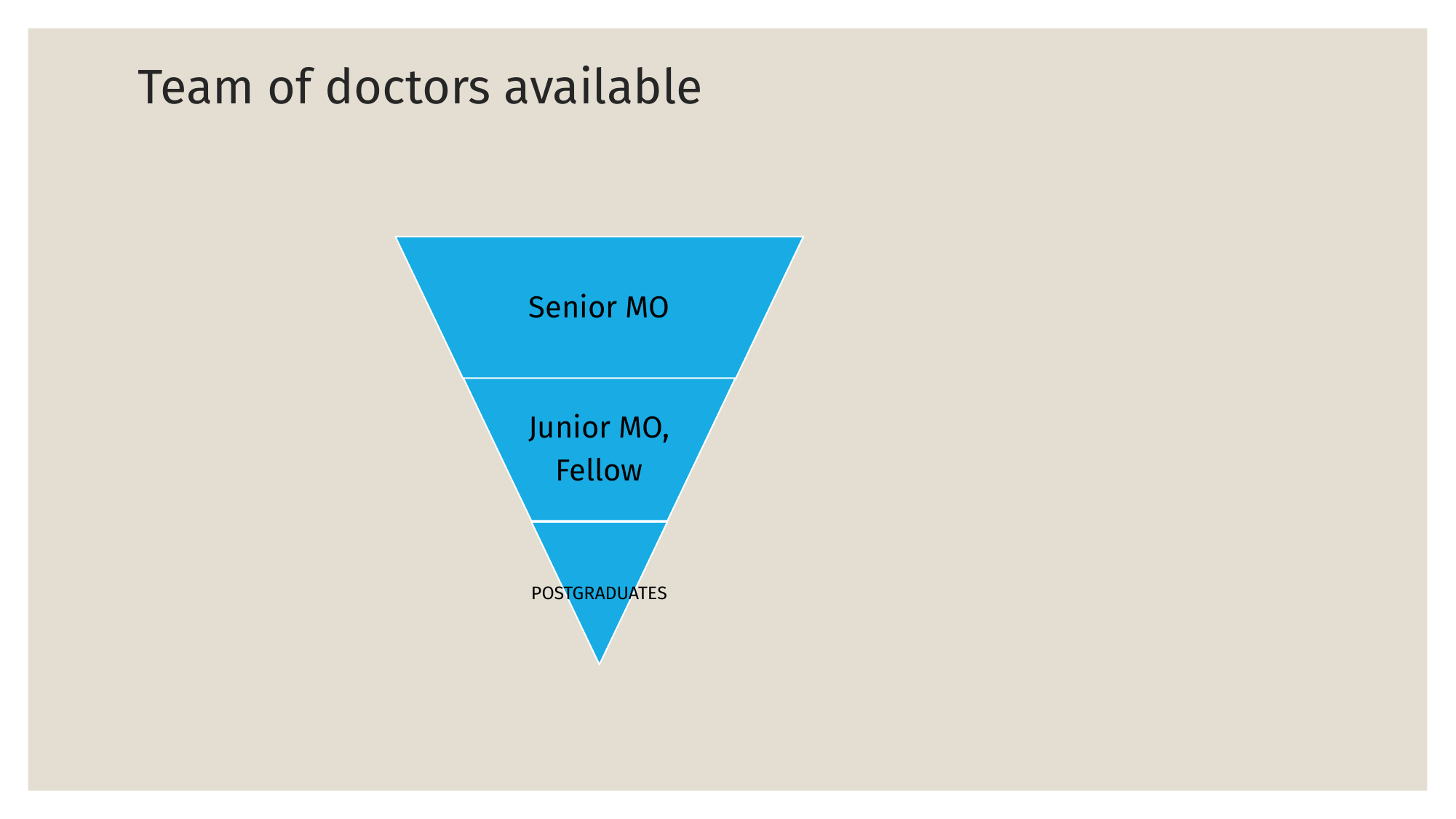

# Team of doctors available

Senior MO

Junior MO,
Fellow
POSTGRADUATES